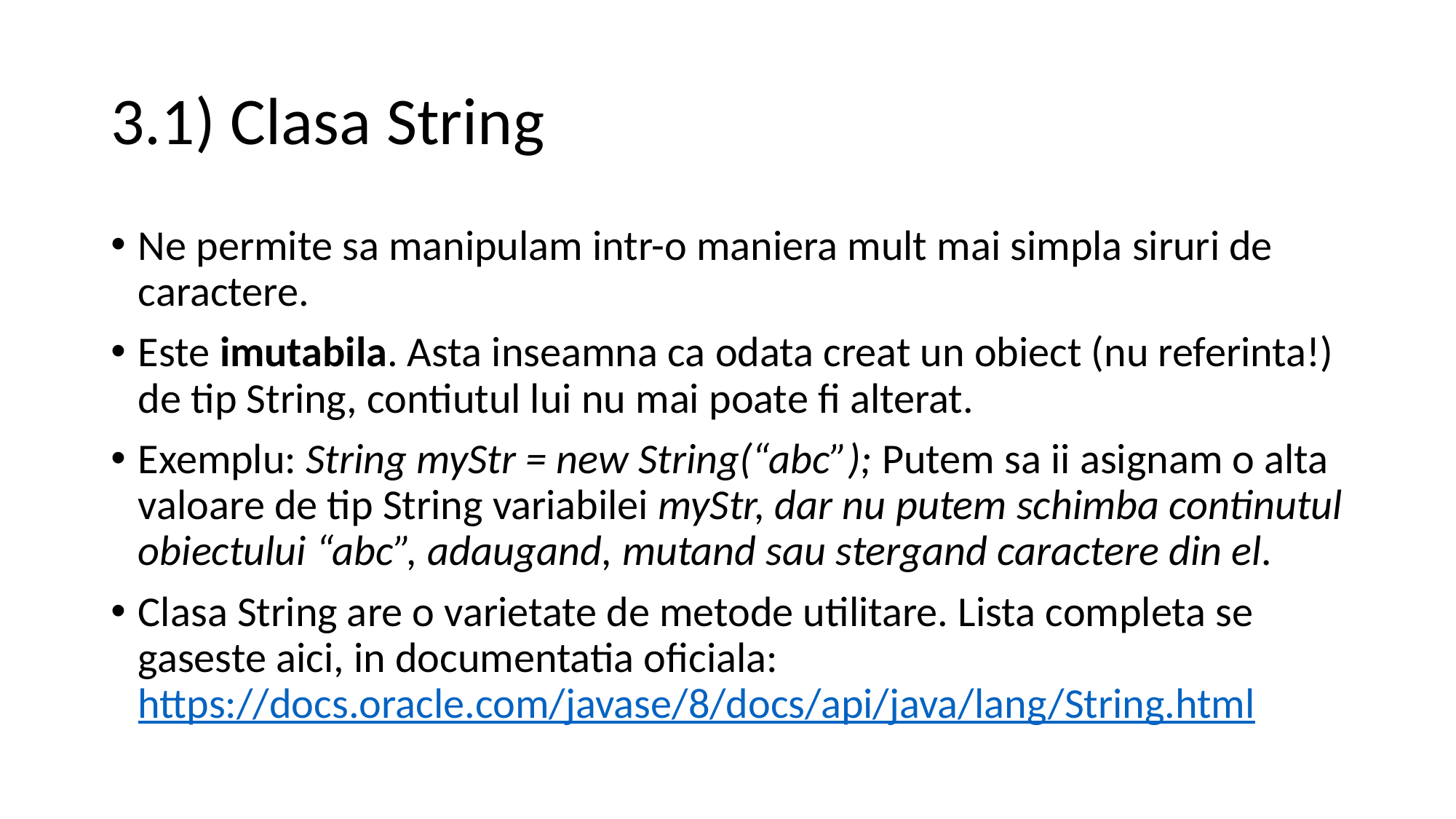

# 3.1) Clasa String
Ne permite sa manipulam intr-o maniera mult mai simpla siruri de caractere.
Este imutabila. Asta inseamna ca odata creat un obiect (nu referinta!) de tip String, contiutul lui nu mai poate fi alterat.
Exemplu: String myStr = new String(“abc”); Putem sa ii asignam o alta valoare de tip String variabilei myStr, dar nu putem schimba continutul obiectului “abc”, adaugand, mutand sau stergand caractere din el.
Clasa String are o varietate de metode utilitare. Lista completa se gaseste aici, in documentatia oficiala: https://docs.oracle.com/javase/8/docs/api/java/lang/String.html